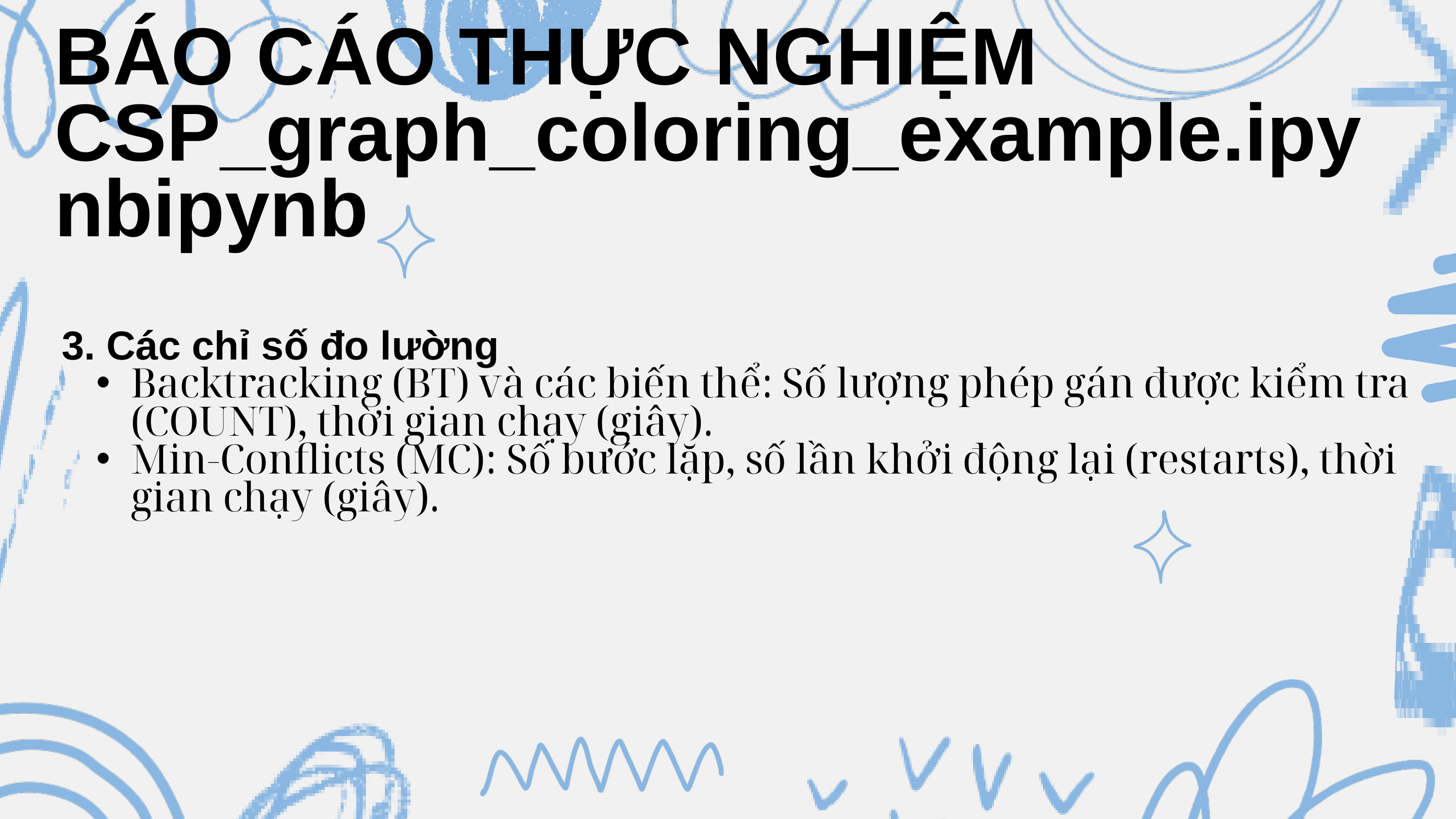

BÁO CÁO THỰC NGHIỆM
CSP_graph_coloring_example.ipynbipynb

3. Các chỉ số đo lường
Backtracking (BT) và các biến thể: Số lượng phép gán được kiểm tra (COUNT), thời gian chạy (giây).
Min-Conflicts (MC): Số bước lặp, số lần khởi động lại (restarts), thời gian chạy (giây).